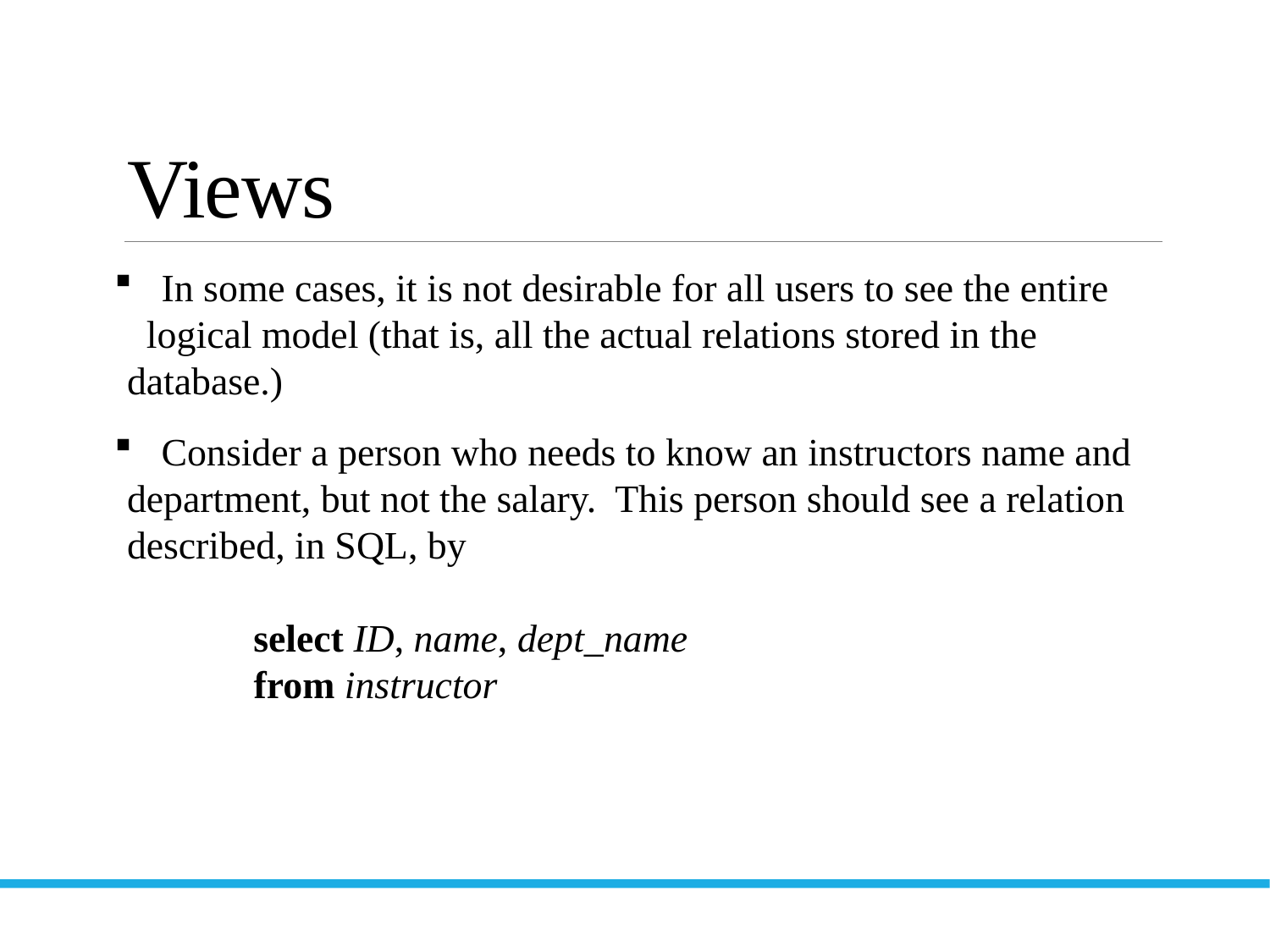

# Views
   In some cases, it is not desirable for all users to see the entire        logical model (that is, all the actual relations stored in the database.)
   Consider a person who needs to know an instructors name and department, but not the salary.  This person should see a relation described, in SQL, by
             select ID, name, dept_name
             from instructor